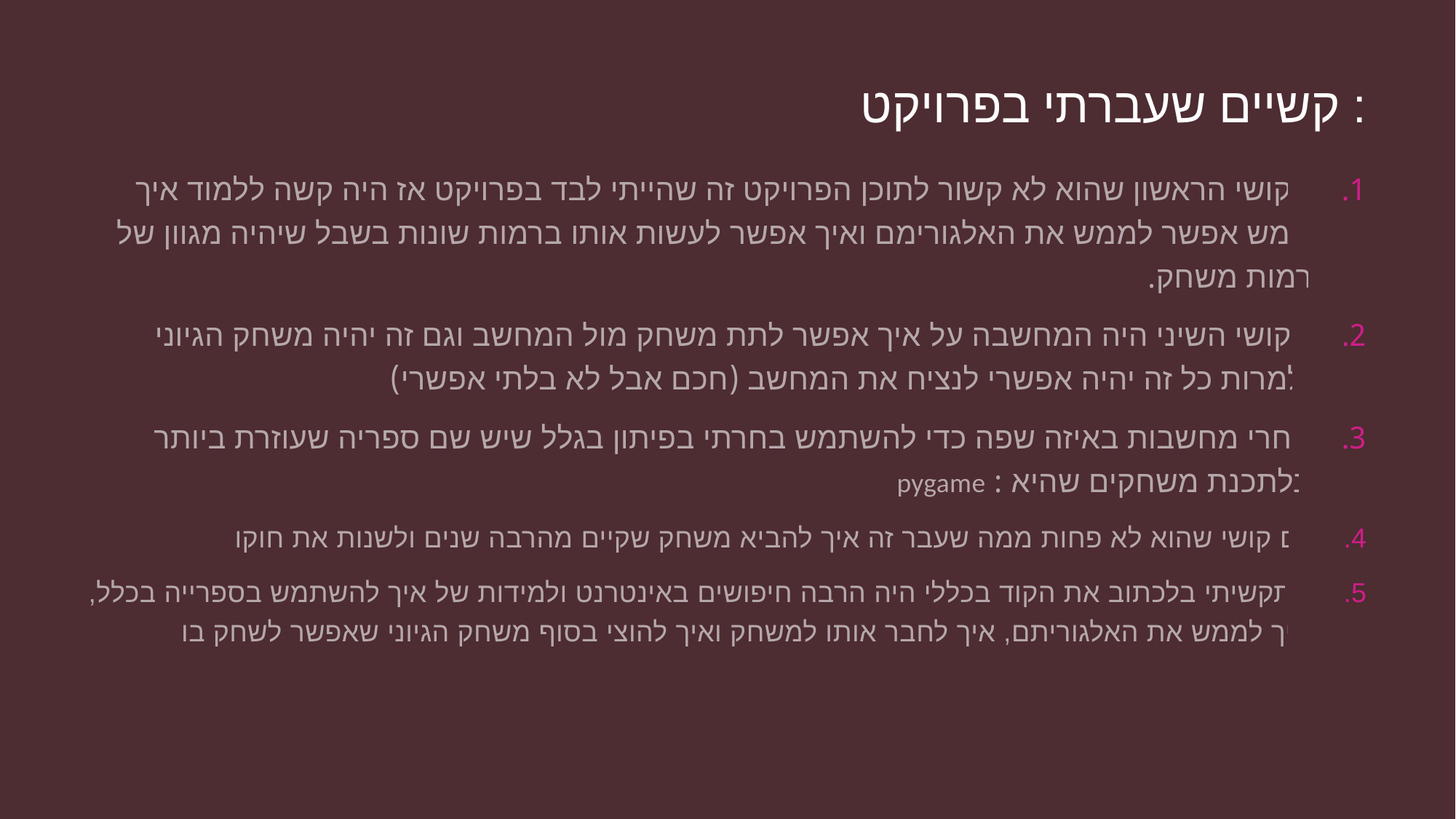

# קשיים שעברתי בפרויקט :
הקושי הראשון שהוא לא קשור לתוכן הפרויקט זה שהייתי לבד בפרויקט אז היה קשה ללמוד איך ממש אפשר לממש את האלגורימם ואיך אפשר לעשות אותו ברמות שונות בשבל שיהיה מגוון של רמות משחק.
הקושי השיני היה המחשבה על איך אפשר לתת משחק מול המחשב וגם זה יהיה משחק הגיוני ולמרות כל זה יהיה אפשרי לנציח את המחשב (חכם אבל לא בלתי אפשרי)
אחרי מחשבות באיזה שפה כדי להשתמש בחרתי בפיתון בגלל שיש שם ספריה שעוזרת ביותר בלתכנת משחקים שהיא : pygame
גם קושי שהוא לא פחות ממה שעבר זה איך להביא משחק שקיים מהרבה שנים ולשנות את חוקו
התקשיתי בלכתוב את הקוד בכללי היה הרבה חיפושים באינטרנט ולמידות של איך להשתמש בספרייה בכלל, איך לממש את האלגוריתם, איך לחבר אותו למשחק ואיך להוצי בסוף משחק הגיוני שאפשר לשחק בו